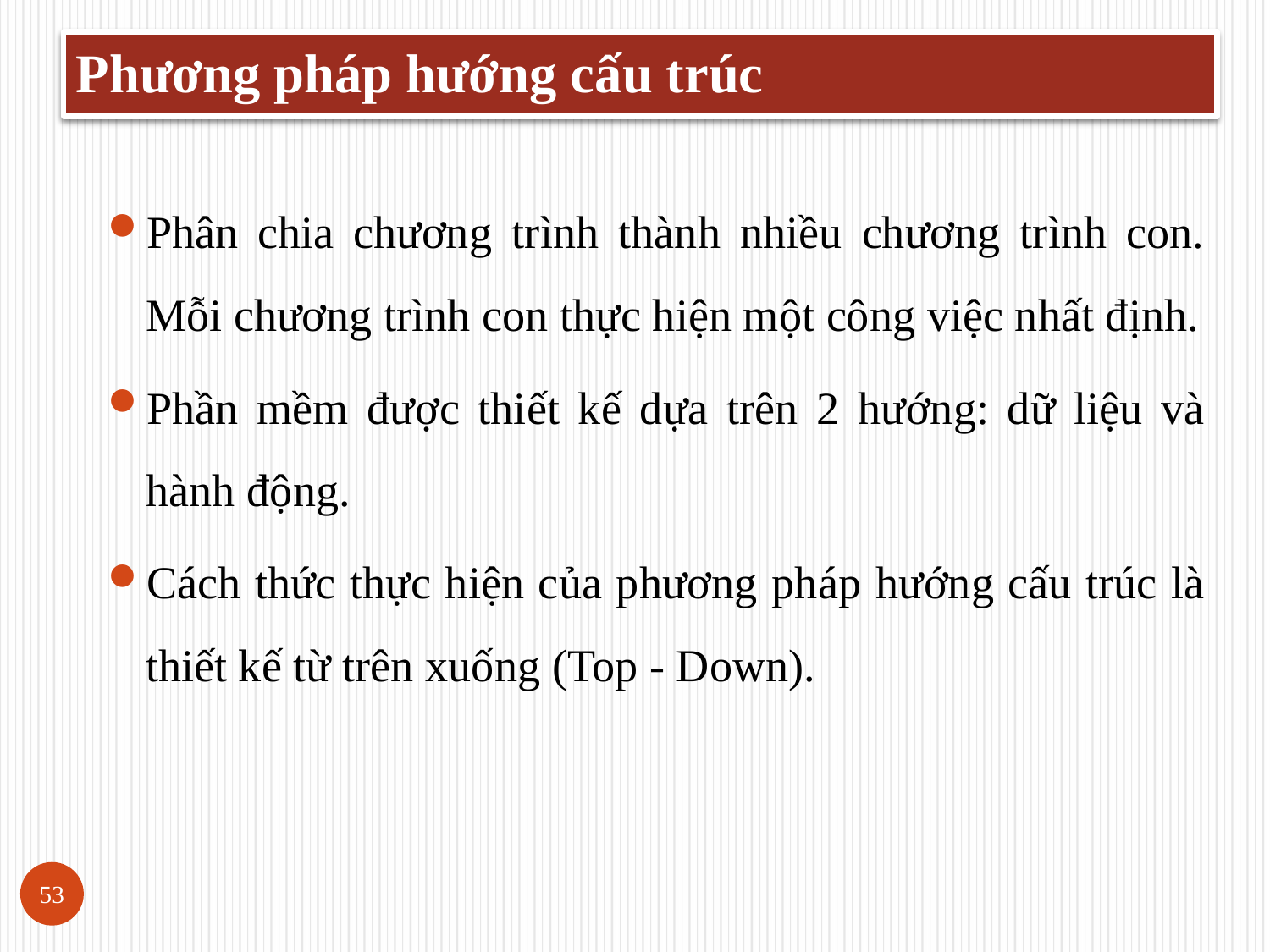

# Phương pháp hướng cấu trúc
Phân chia chương trình thành nhiều chương trình con. Mỗi chương trình con thực hiện một công việc nhất định.
Phần mềm được thiết kế dựa trên 2 hướng: dữ liệu và hành động.
Cách thức thực hiện của phương pháp hướng cấu trúc là thiết kế từ trên xuống (Top - Down).

53